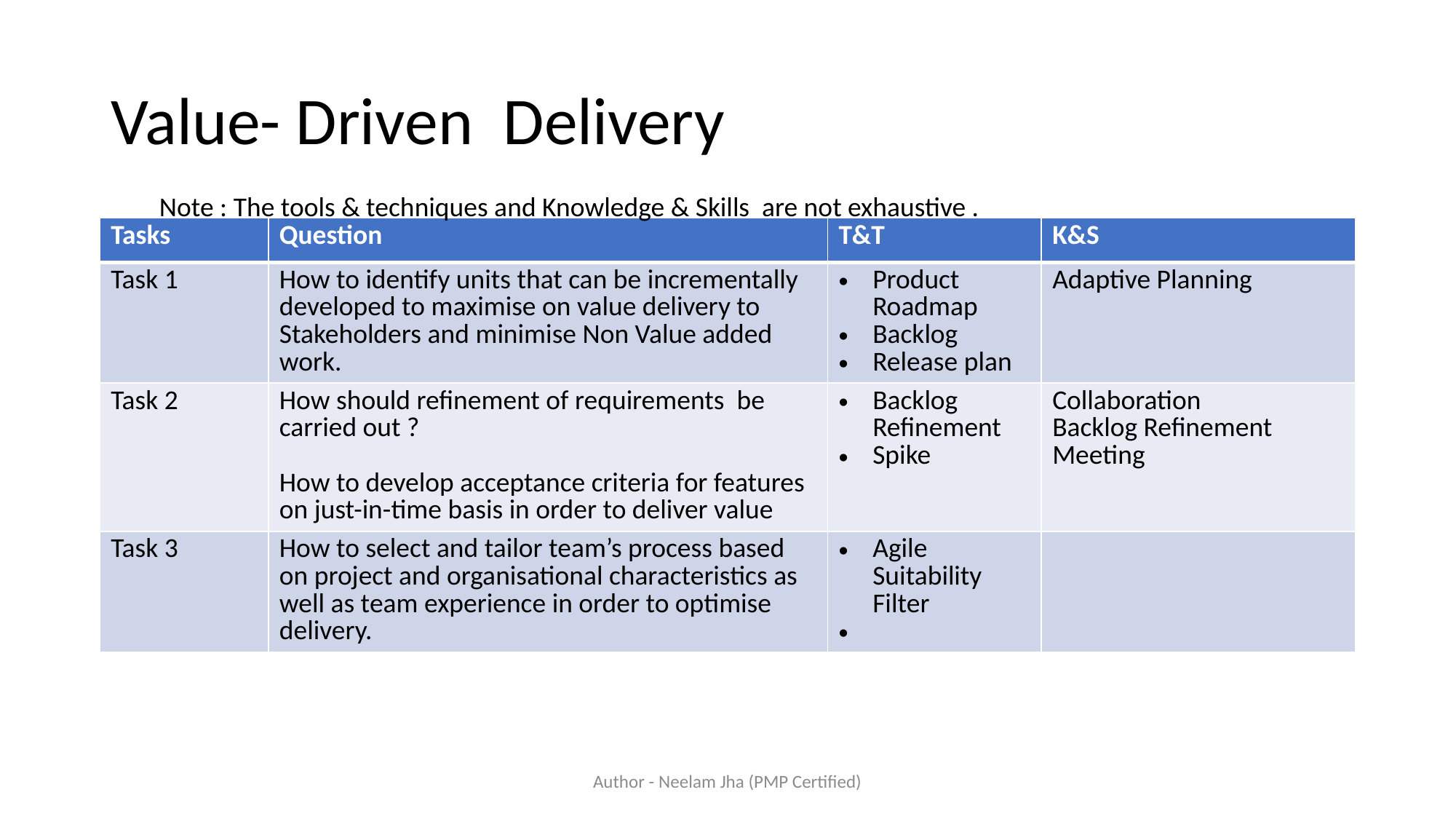

# Value- Driven  Delivery
Note : The tools & techniques and Knowledge & Skills  are not exhaustive .
| Tasks | Question | T&T | K&S |
| --- | --- | --- | --- |
| Task 1 | How to identify units that can be incrementally developed to maximise on value delivery to Stakeholders and minimise Non Value added work. | Product Roadmap Backlog Release plan | Adaptive Planning |
| Task 2 | How should refinement of requirements be carried out ? How to develop acceptance criteria for features on just-in-time basis in order to deliver value | Backlog Refinement Spike | Collaboration Backlog Refinement Meeting |
| Task 3 | How to select and tailor team’s process based on project and organisational characteristics as well as team experience in order to optimise delivery. | Agile Suitability Filter |  |
Author - Neelam Jha (PMP Certified)